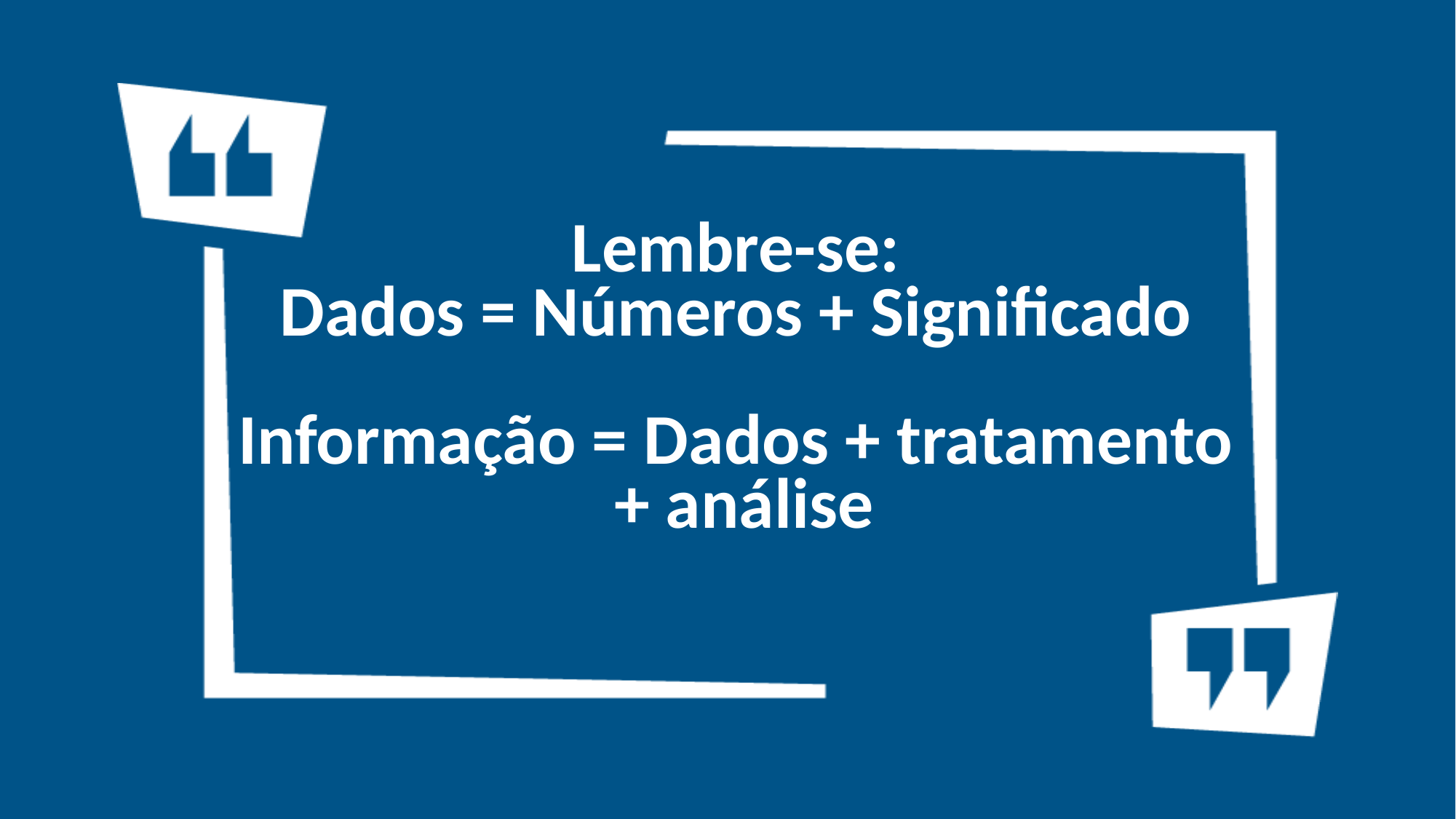

# Lembre-se: Dados = Números + Significado Informação = Dados + tratamento + análise